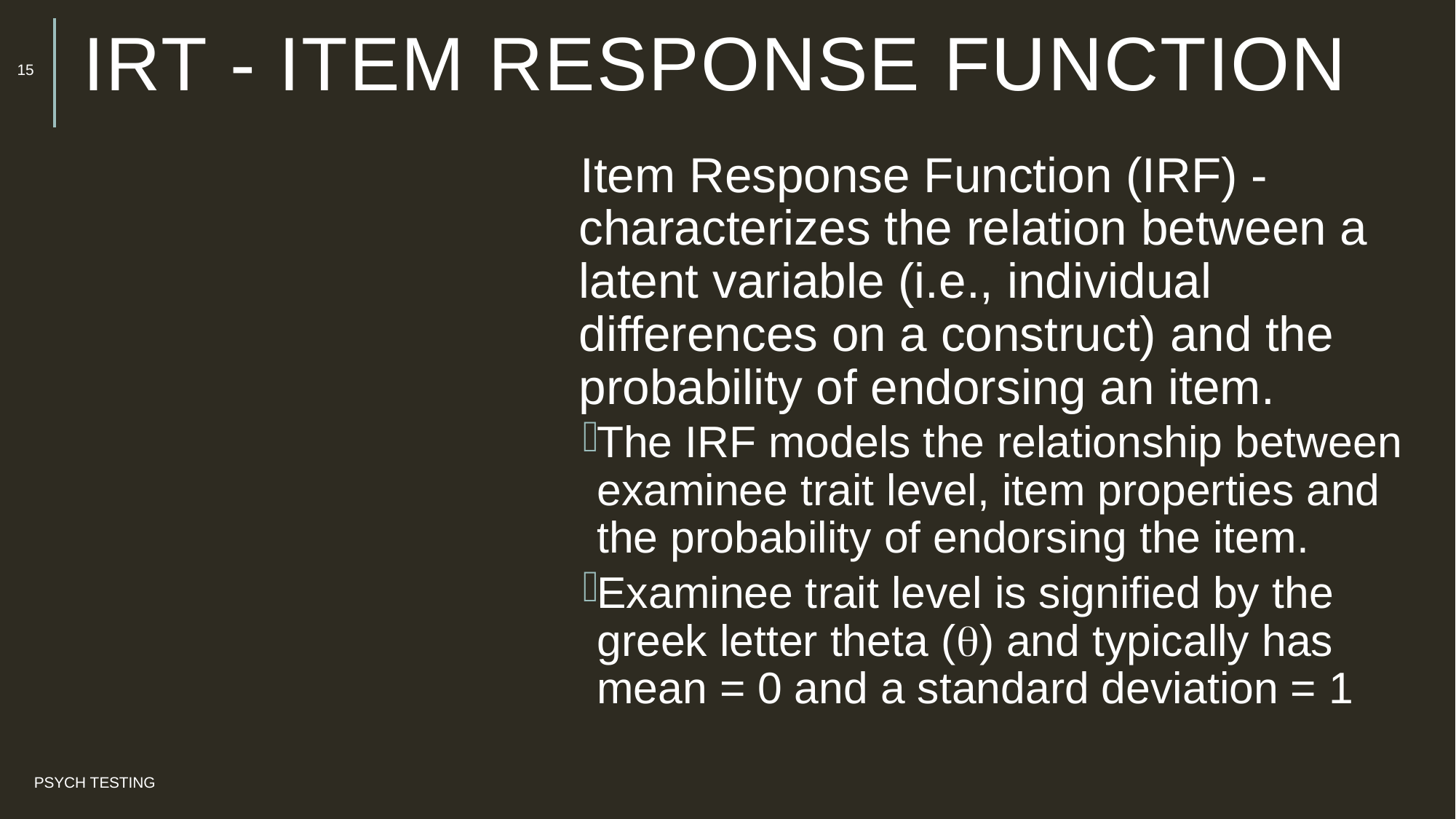

# IRT - Item Response Function
15
Item Response Function (IRF) - characterizes the relation between a latent variable (i.e., individual differences on a construct) and the probability of endorsing an item.
The IRF models the relationship between examinee trait level, item properties and the probability of endorsing the item.
Examinee trait level is signified by the greek letter theta (θ) and typically has mean = 0 and a standard deviation = 1
Psych Testing